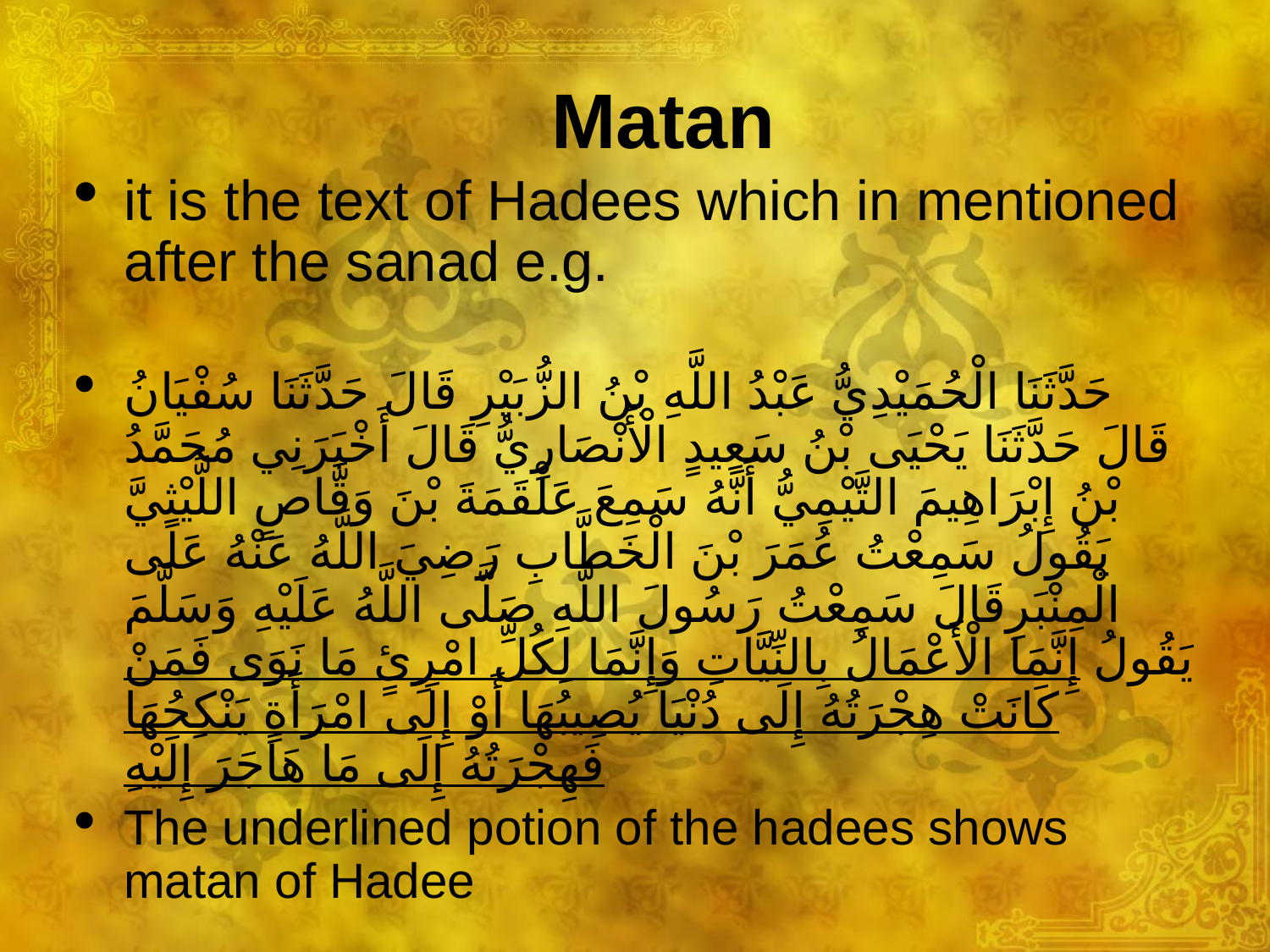

# Matan
it is the text of Hadees which in mentioned after the sanad e.g.

حَدَّثَنَا الْحُمَيْدِيُّ عَبْدُ اللَّهِ بْنُ الزُّبَيْرِ قَالَ حَدَّثَنَا سُفْيَانُ قَالَ حَدَّثَنَا يَحْيَى بْنُ سَعِيدٍ الْأَنْصَارِيُّ قَالَ أَخْبَرَنِي مُحَمَّدُ بْنُ إِبْرَاهِيمَ التَّيْمِيُّ أَنَّهُ سَمِعَ عَلْقَمَةَ بْنَ وَقَّاصٍ اللَّيْثِيَّ يَقُولُ سَمِعْتُ عُمَرَ بْنَ الْخَطَّابِ رَضِيَ اللَّهُ عَنْهُ عَلَى الْمِنْبَرِقَالَ سَمِعْتُ رَسُولَ اللَّهِ صَلَّى اللَّهُ عَلَيْهِ وَسَلَّمَ يَقُولُ إِنَّمَا الْأَعْمَالُ بِالنِّيَّاتِ وَإِنَّمَا لِكُلِّ امْرِئٍ مَا نَوَى فَمَنْ كَانَتْ هِجْرَتُهُ إِلَى دُنْيَا يُصِيبُهَا أَوْ إِلَى امْرَأَةٍ يَنْكِحُهَا فَهِجْرَتُهُ إِلَى مَا هَاجَرَ إِلَيْهِ
The underlined potion of the hadees shows matan of Hadee